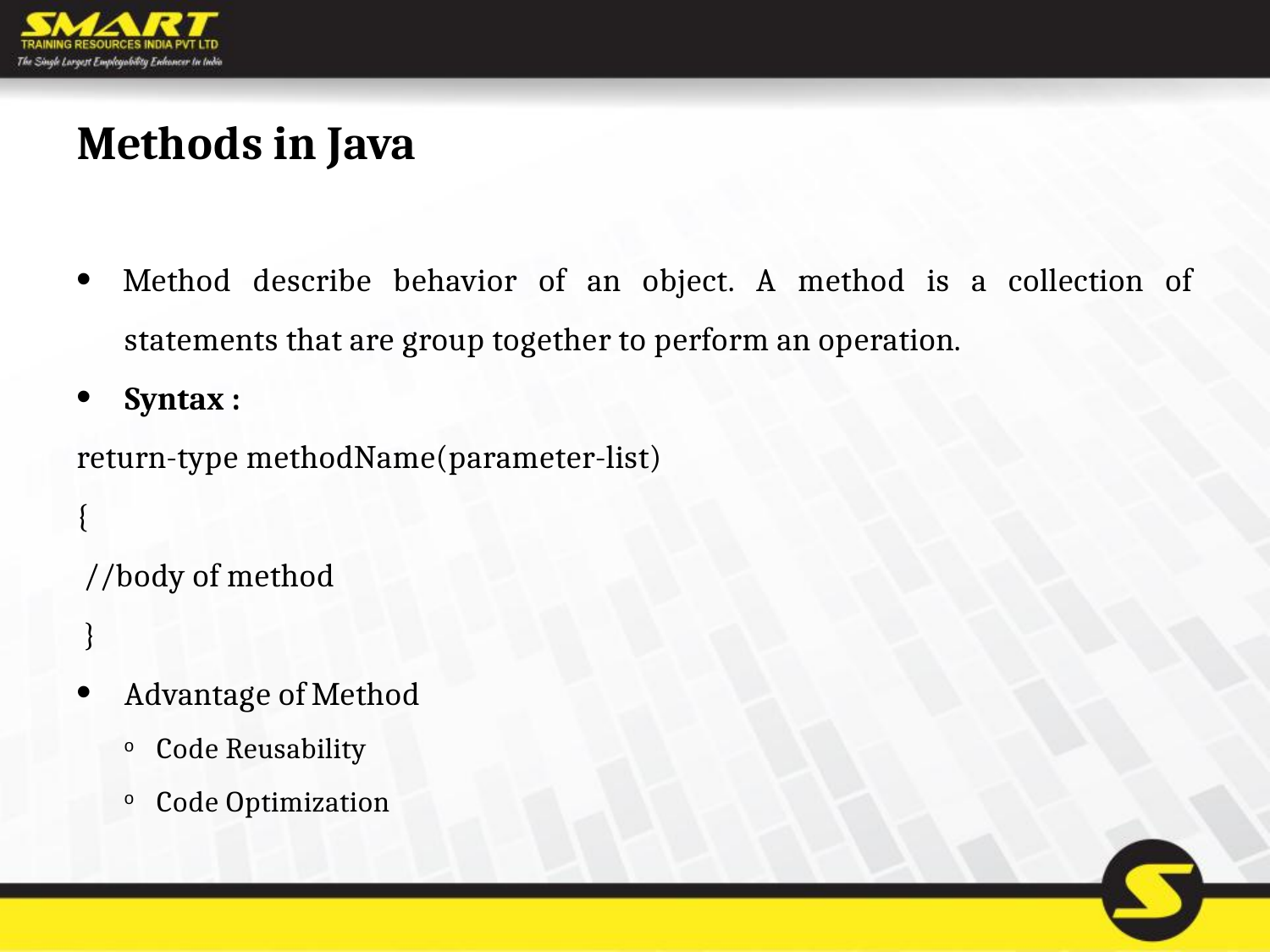

# Methods in Java
Method describe behavior of an object. A method is a collection of statements that are group together to perform an operation.
Syntax :
return-type methodName(parameter-list)
{
 //body of method
 }
Advantage of Method
Code Reusability
Code Optimization